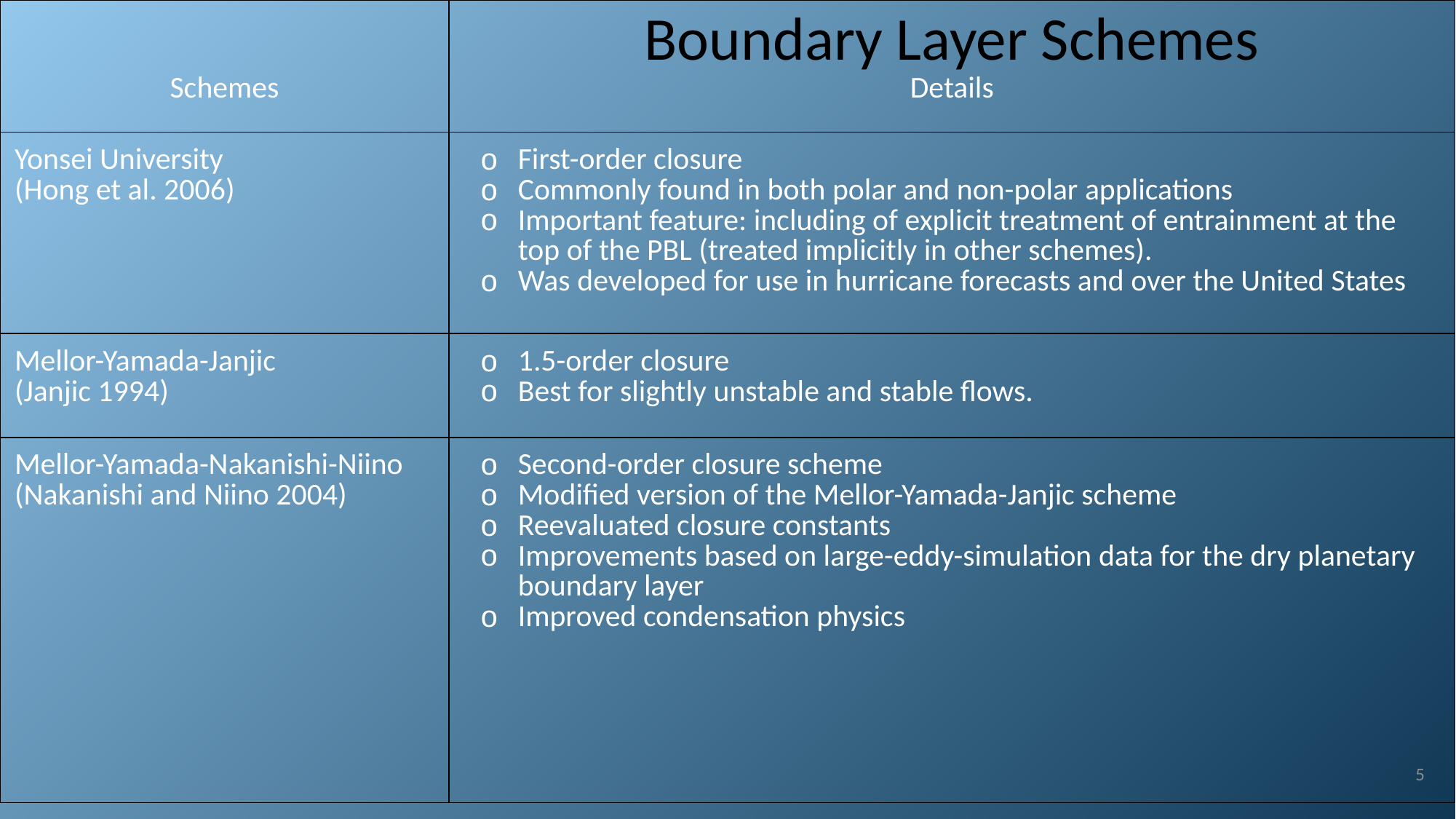

| Schemes | Boundary Layer Schemes Details |
| --- | --- |
| Yonsei University (Hong et al. 2006) | First-order closure Commonly found in both polar and non-polar applications Important feature: including of explicit treatment of entrainment at the top of the PBL (treated implicitly in other schemes). Was developed for use in hurricane forecasts and over the United States |
| Mellor-Yamada-Janjic (Janjic 1994) | 1.5-order closure Best for slightly unstable and stable flows. |
| Mellor-Yamada-Nakanishi-Niino (Nakanishi and Niino 2004) | Second-order closure scheme Modified version of the Mellor-Yamada-Janjic scheme Reevaluated closure constants Improvements based on large-eddy-simulation data for the dry planetary boundary layer Improved condensation physics |
5